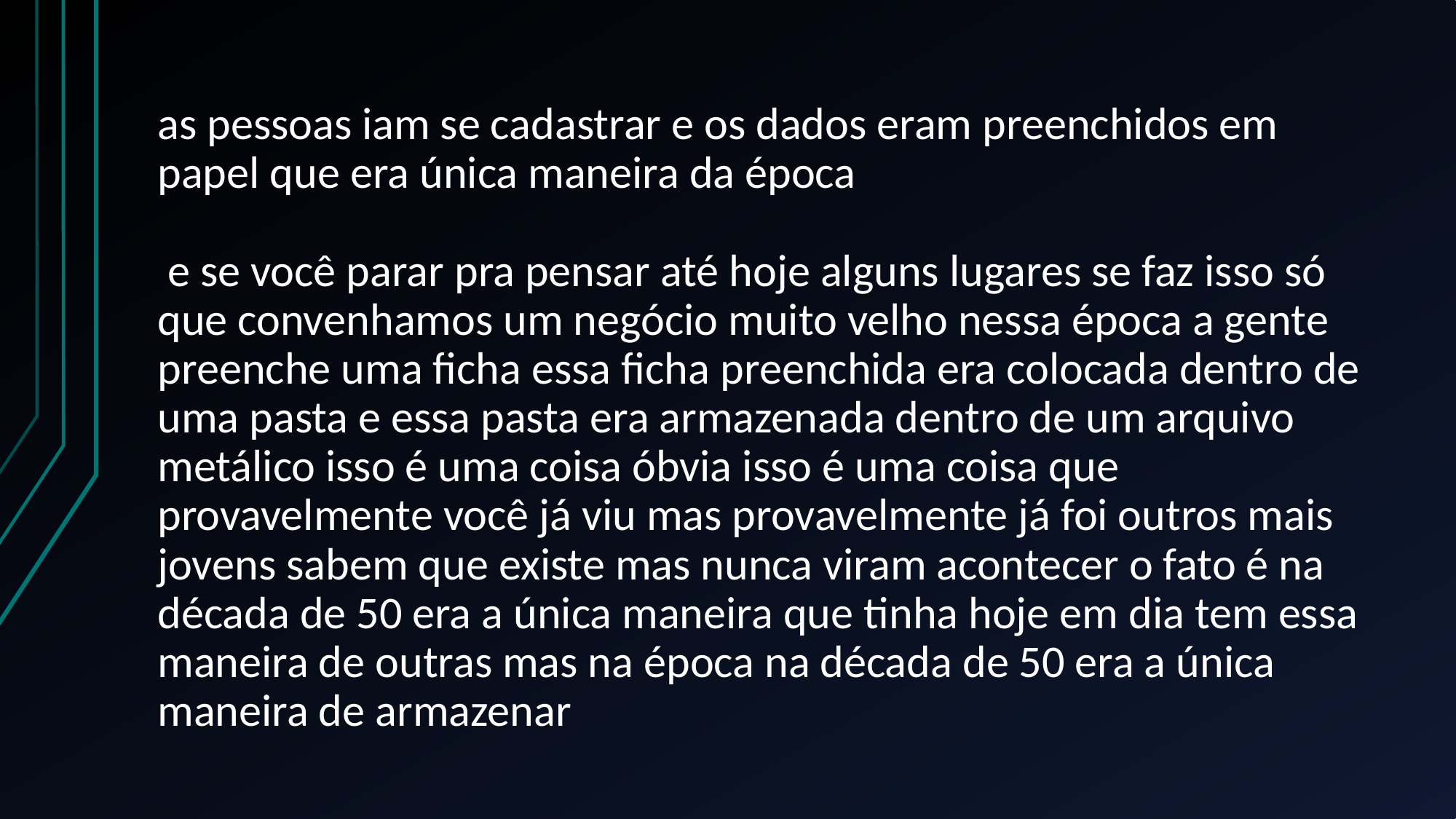

# as pessoas iam se cadastrar e os dados eram preenchidos em papel que era única maneira da época e se você parar pra pensar até hoje alguns lugares se faz isso só que convenhamos um negócio muito velho nessa época a gente preenche uma ficha essa ficha preenchida era colocada dentro de uma pasta e essa pasta era armazenada dentro de um arquivo metálico isso é uma coisa óbvia isso é uma coisa que provavelmente você já viu mas provavelmente já foi outros mais jovens sabem que existe mas nunca viram acontecer o fato é na década de 50 era a única maneira que tinha hoje em dia tem essa maneira de outras mas na época na década de 50 era a única maneira de armazenar